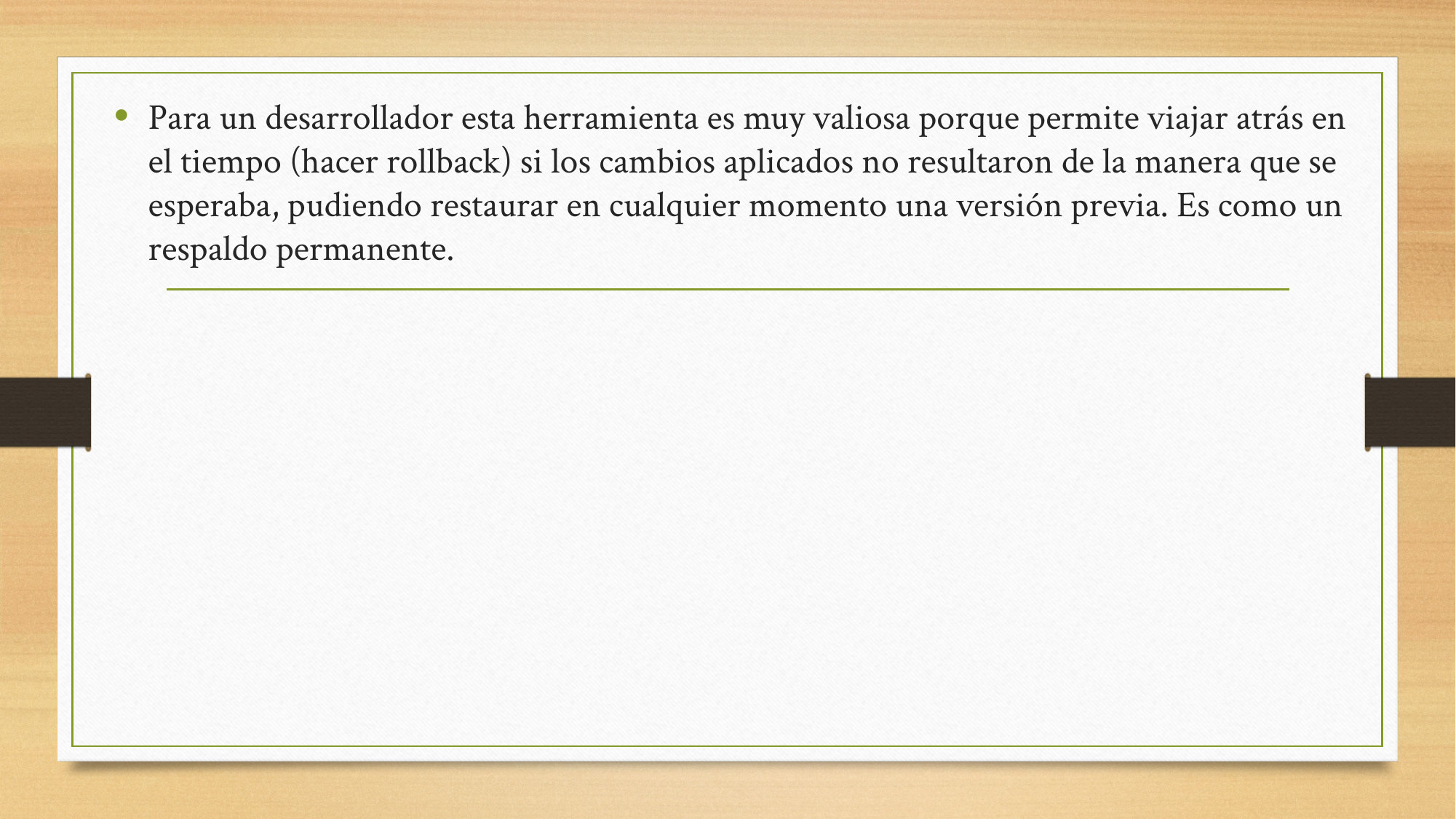

Para un desarrollador esta herramienta es muy valiosa porque permite viajar atrás en el tiempo (hacer rollback) si los cambios aplicados no resultaron de la manera que se esperaba, pudiendo restaurar en cualquier momento una versión previa. Es como un respaldo permanente.